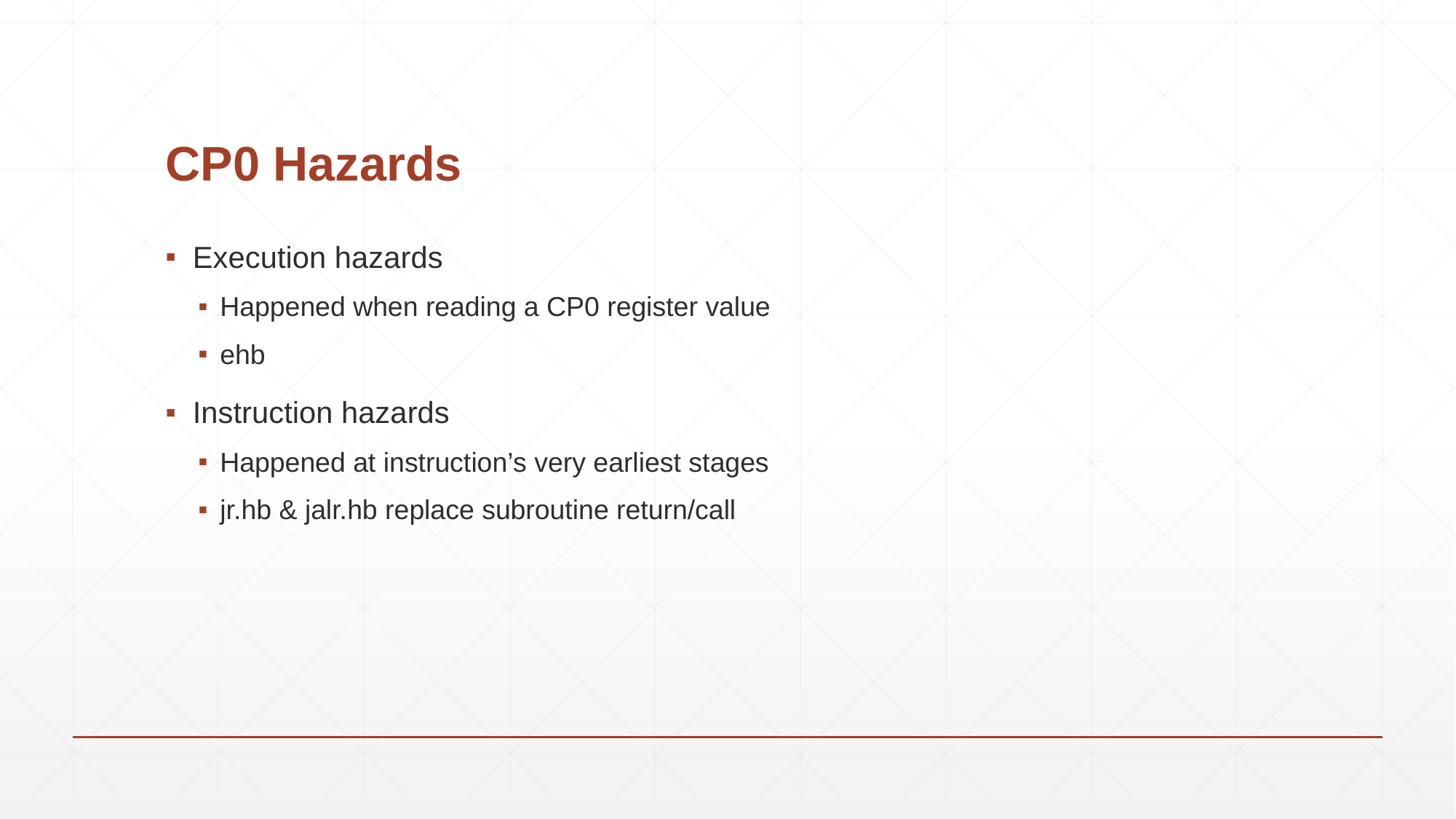

# CP0 Hazards
Execution hazards
Happened when reading a CP0 register value
ehb
Instruction hazards
Happened at instruction’s very earliest stages
jr.hb & jalr.hb replace subroutine return/call